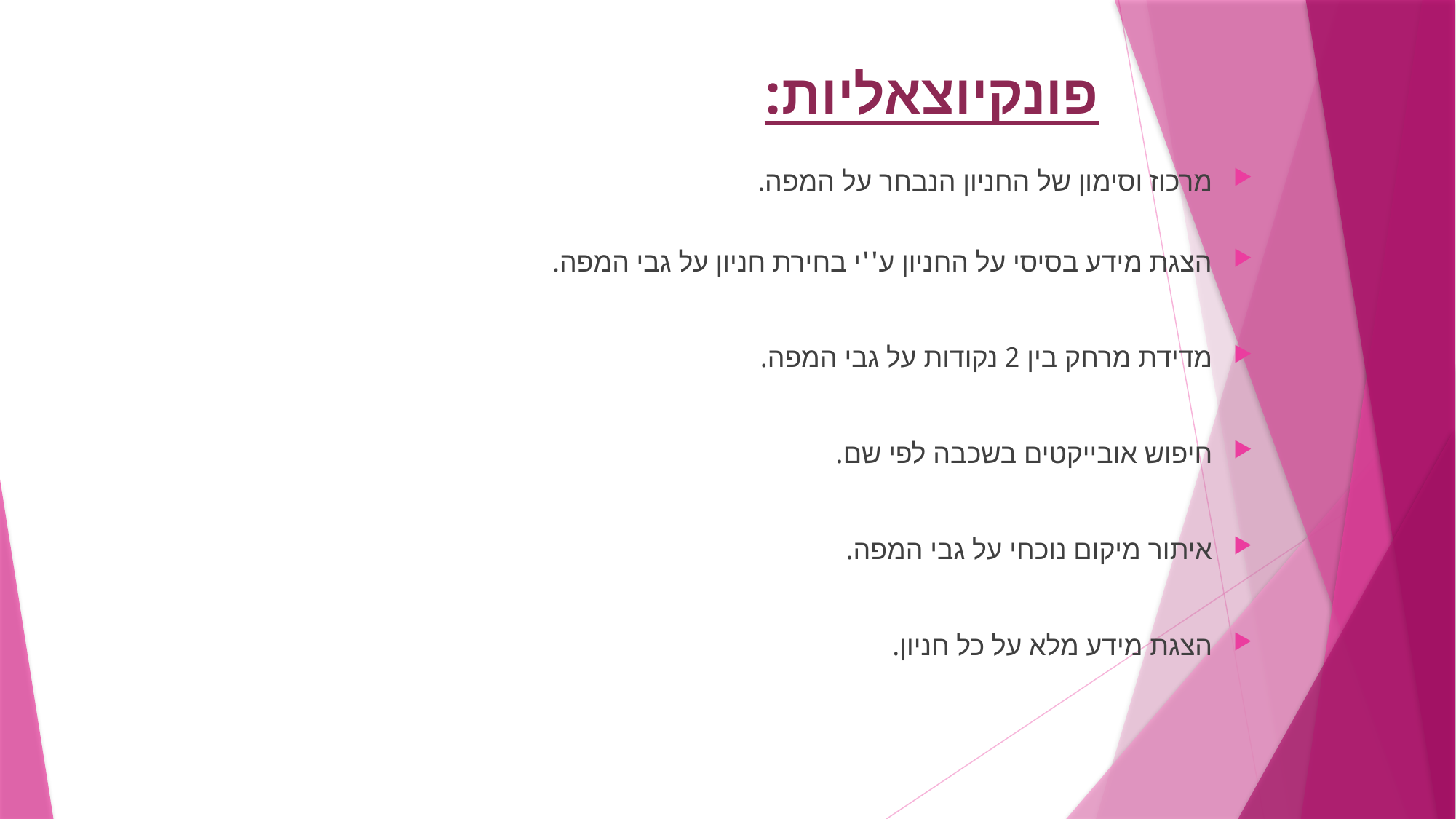

# פונקיוצאליות:
מרכוז וסימון של החניון הנבחר על המפה.
הצגת מידע בסיסי על החניון ע''י בחירת חניון על גבי המפה.

מדידת מרחק בין 2 נקודות על גבי המפה.

חיפוש אובייקטים בשכבה לפי שם.

איתור מיקום נוכחי על גבי המפה.

הצגת מידע מלא על כל חניון.